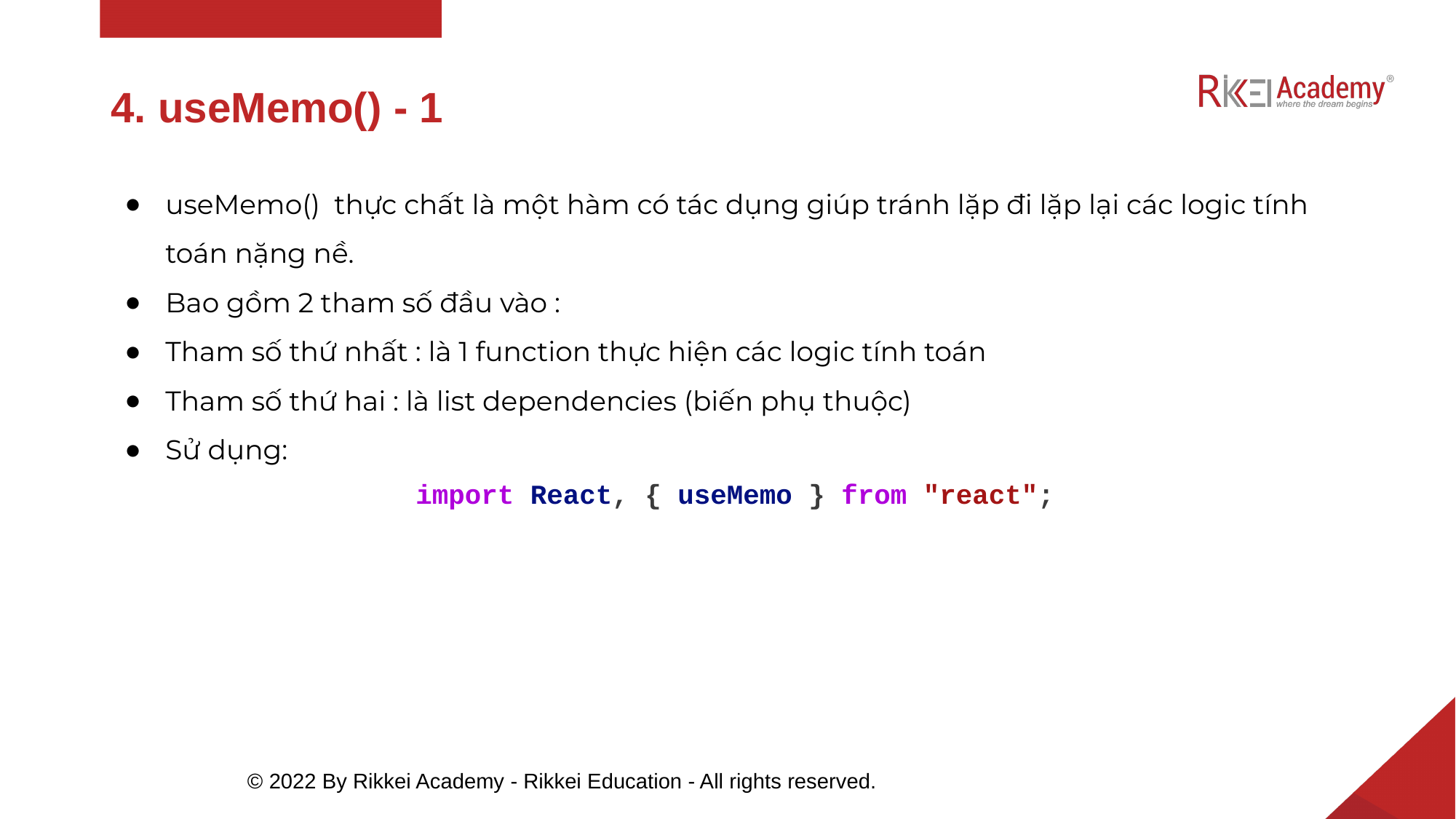

# 4. useMemo() - 1
useMemo()  thực chất là một hàm có tác dụng giúp tránh lặp đi lặp lại các logic tính toán nặng nề.
Bao gồm 2 tham số đầu vào :
Tham số thứ nhất : là 1 function thực hiện các logic tính toán
Tham số thứ hai : là list dependencies (biến phụ thuộc)
Sử dụng:
import React, { useMemo } from "react";